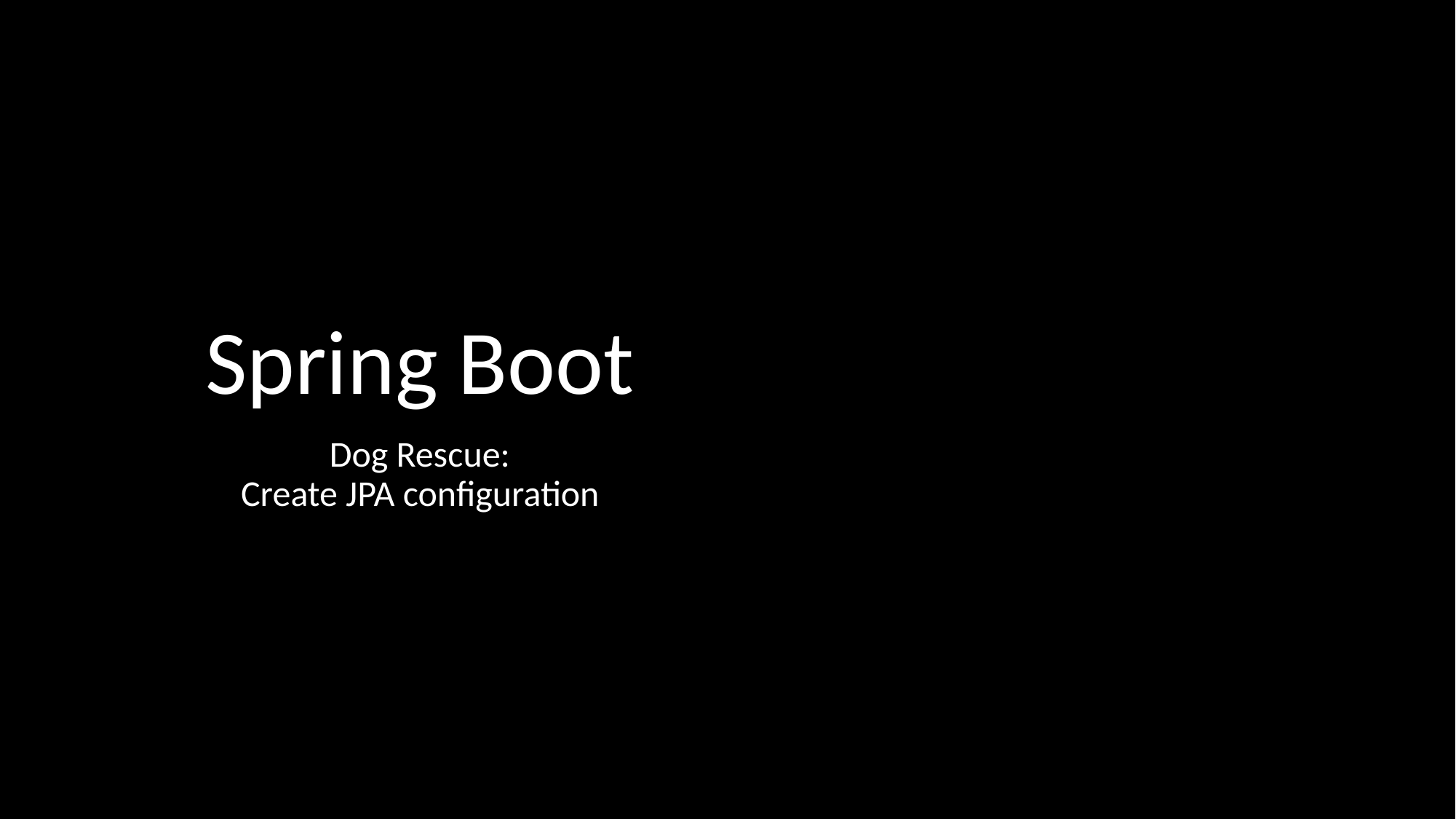

# Spring Boot
Dog Rescue:
Create JPA configuration